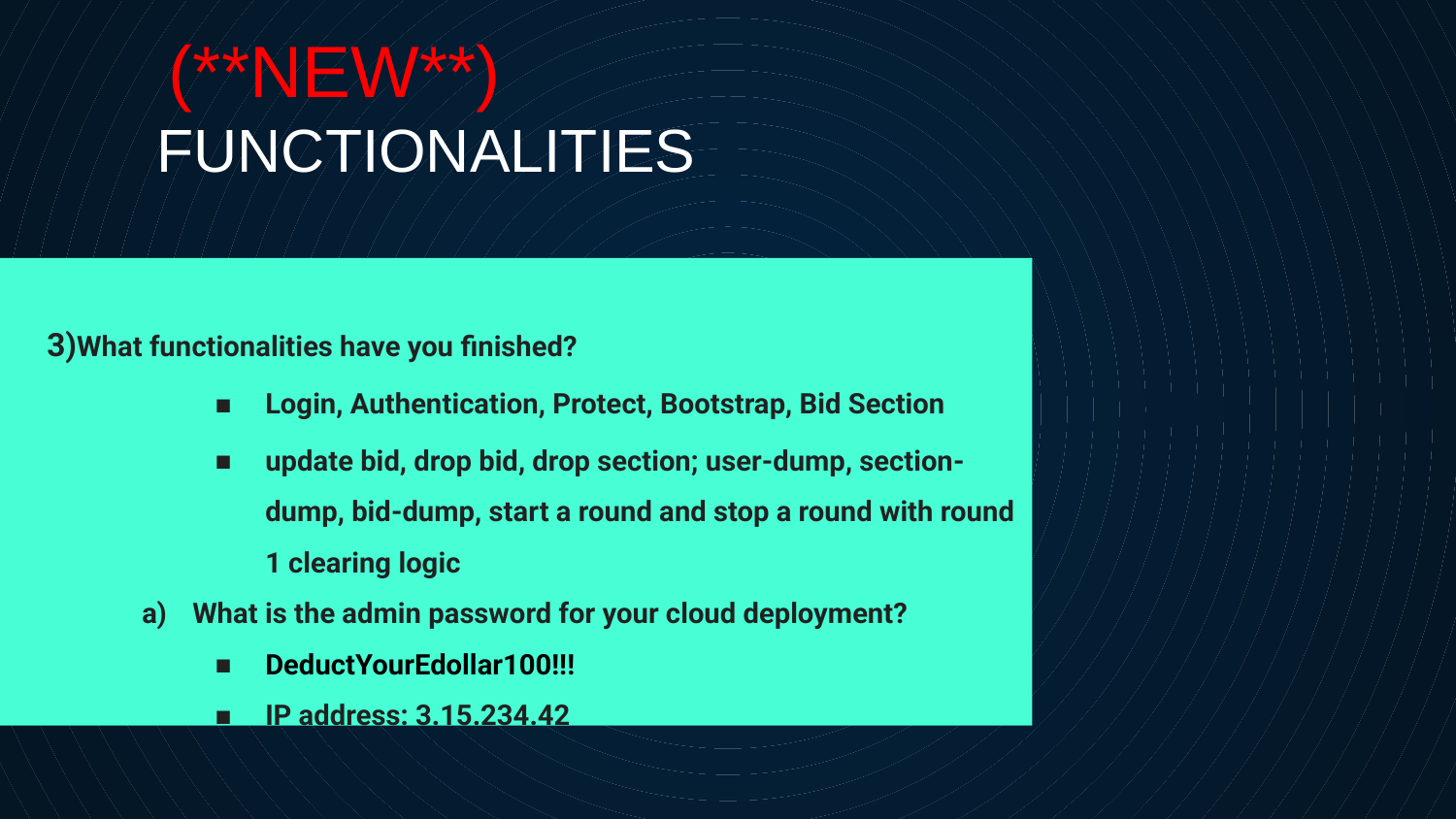

(**NEW**)
# FUNCTIONALITIES
3)What functionalities have you finished?
Login, Authentication, Protect, Bootstrap, Bid Section
update bid, drop bid, drop section; user-dump, section-dump, bid-dump, start a round and stop a round with round 1 clearing logic
What is the admin password for your cloud deployment?
DeductYourEdollar100!!!
IP address: 3.15.234.42